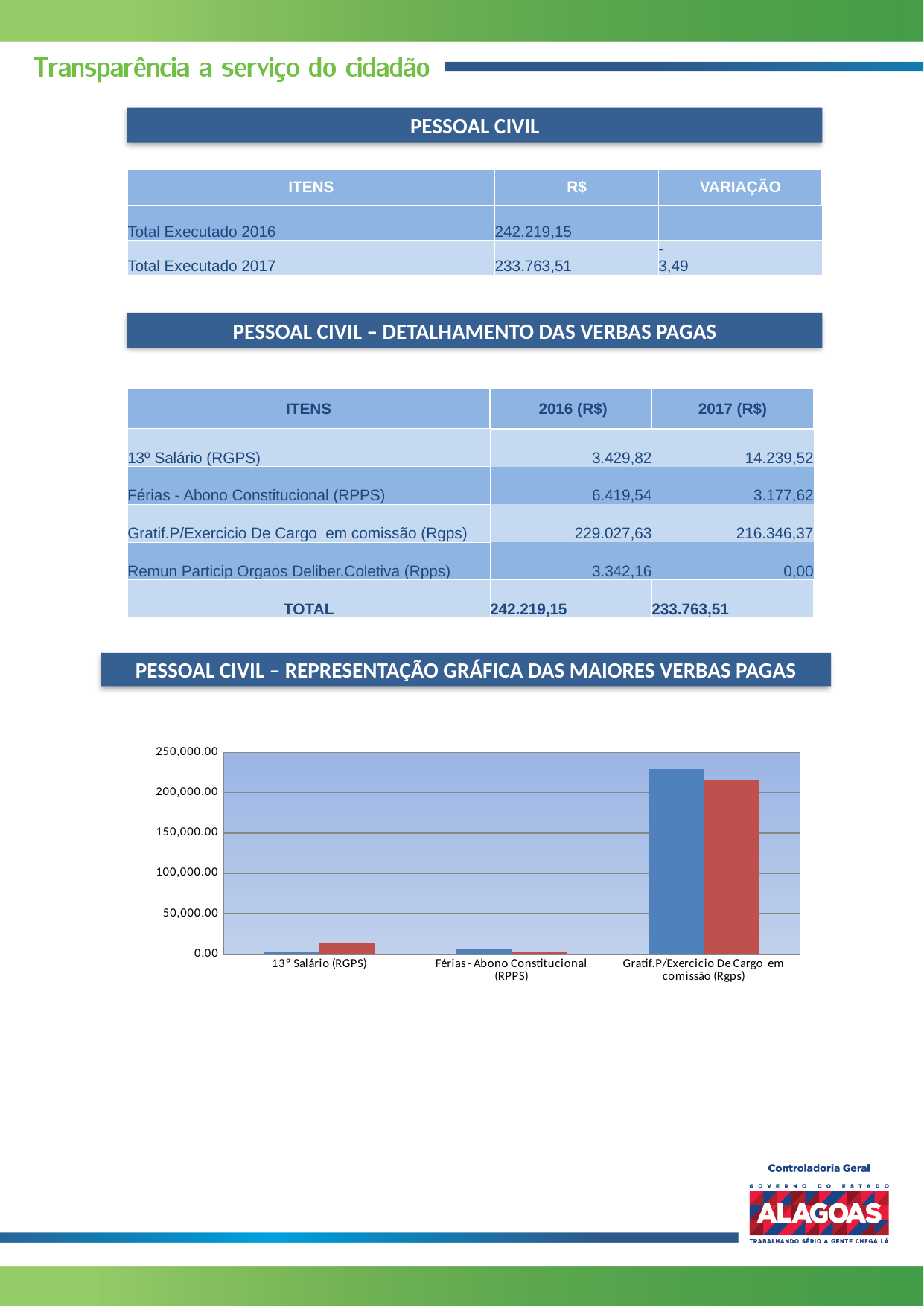

PESSOAL CIVIL
| ITENS | R$ | VARIAÇÃO |
| --- | --- | --- |
| Total Executado 2016 | 242.219,15 |  |
| Total Executado 2017 | 233.763,51 | - 3,49 |
PESSOAL CIVIL – DETALHAMENTO DAS VERBAS PAGAS
| ITENS | 2016 (R$) | 2017 (R$) |
| --- | --- | --- |
| 13º Salário (RGPS) | 3.429,82 | 14.239,52 |
| Férias - Abono Constitucional (RPPS) | 6.419,54 | 3.177,62 |
| Gratif.P/Exercicio De Cargo em comissão (Rgps) | 229.027,63 | 216.346,37 |
| Remun Particip Orgaos Deliber.Coletiva (Rpps) | 3.342,16 | 0,00 |
| TOTAL | 242.219,15 | 233.763,51 |
PESSOAL CIVIL – REPRESENTAÇÃO GRÁFICA DAS MAIORES VERBAS PAGAS

### Chart

| Category |  |  |
|---|---|---|
| 13º Salário (RGPS) | 3429.82 | 14239.52 |
| Férias - Abono Constitucional (RPPS) | 6419.54 | 3177.62 |
| Gratif.P/Exercicio De Cargo  em comissão (Rgps) | 229027.63 | 216346.37 |